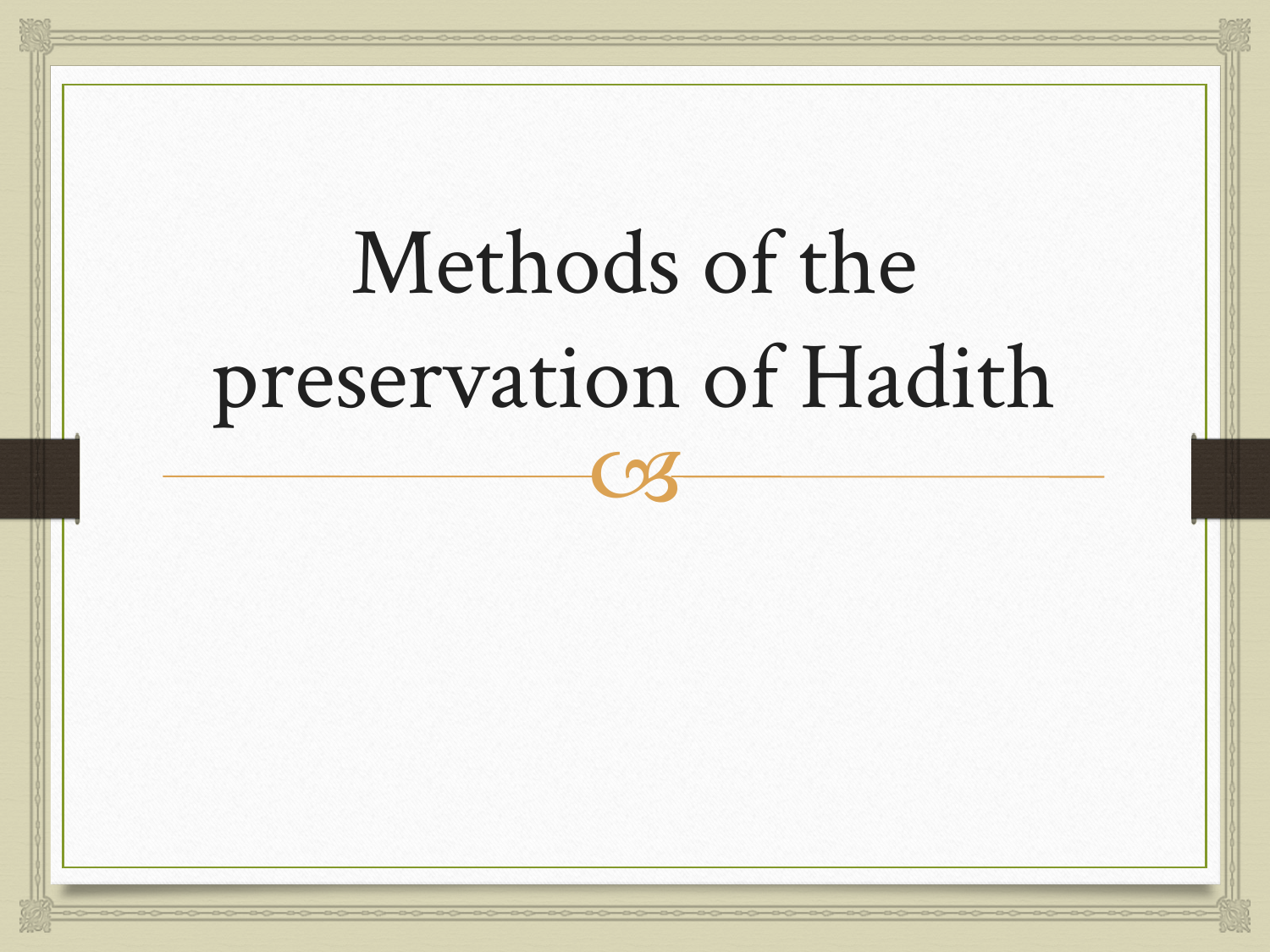

# Methods of the preservation of Hadith